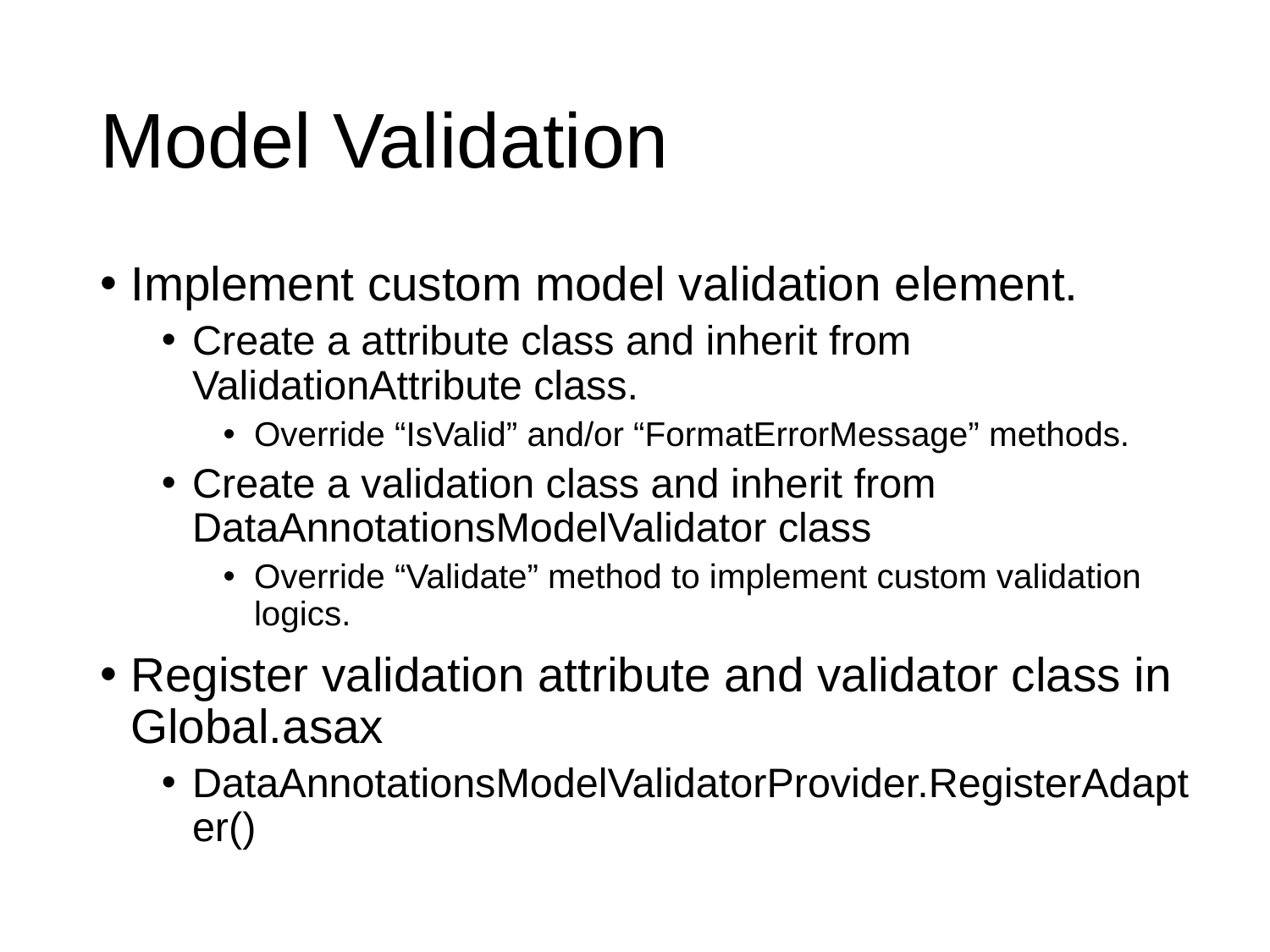

# Model Validation
Implement custom model validation element.
Create a attribute class and inherit from ValidationAttribute class.
Override “IsValid” and/or “FormatErrorMessage” methods.
Create a validation class and inherit from DataAnnotationsModelValidator class
Override “Validate” method to implement custom validation logics.
Register validation attribute and validator class in Global.asax
DataAnnotationsModelValidatorProvider.RegisterAdapter()